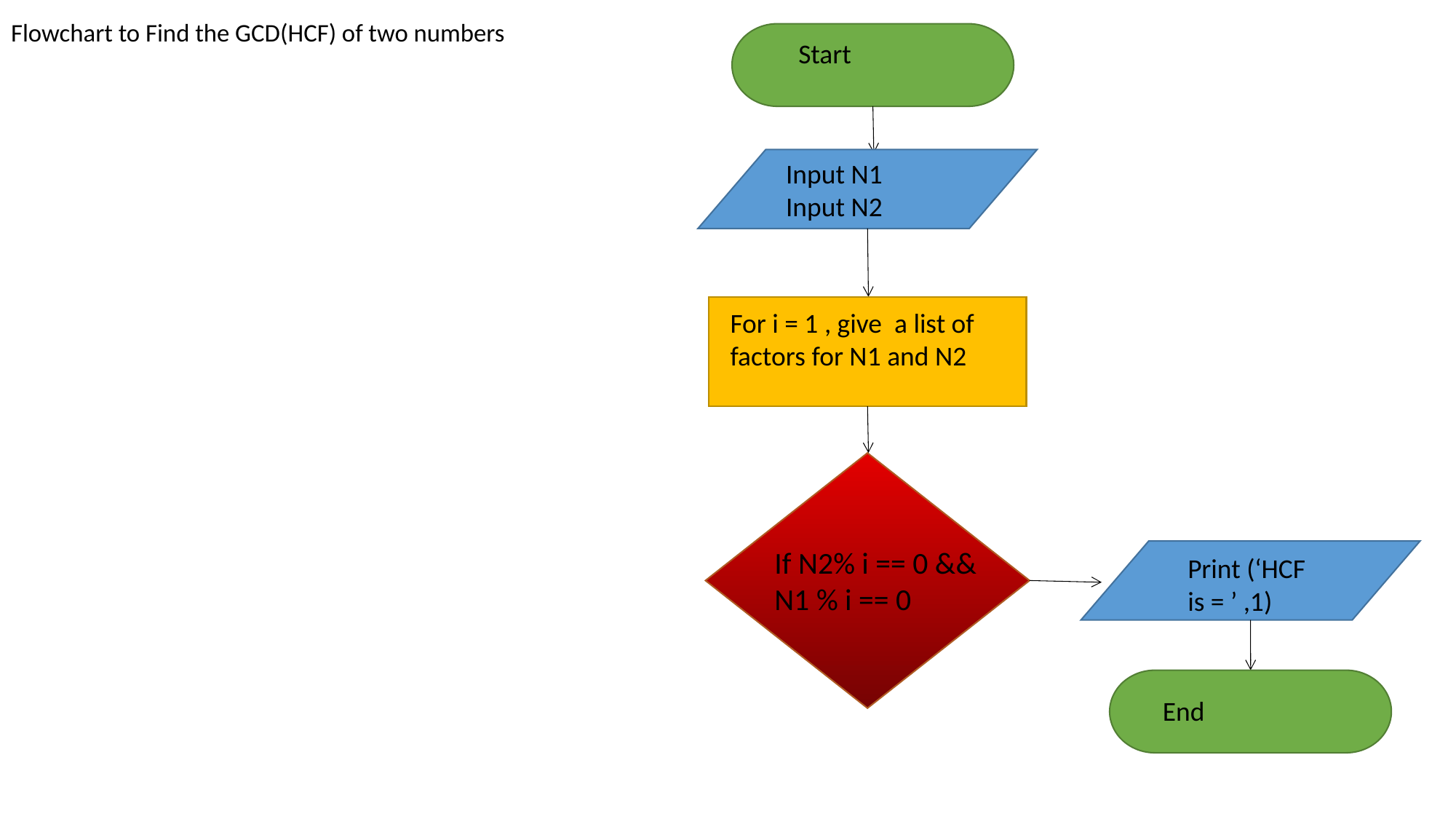

# Flowchart to Find the GCD(HCF) of two numbers

Start

Input N1
Input N2

For i = 1 , give  a list of factors for N1 and N2

If N2% i == 0 && N1 % i == 0

Print (‘HCF is = ’ ,1)

End